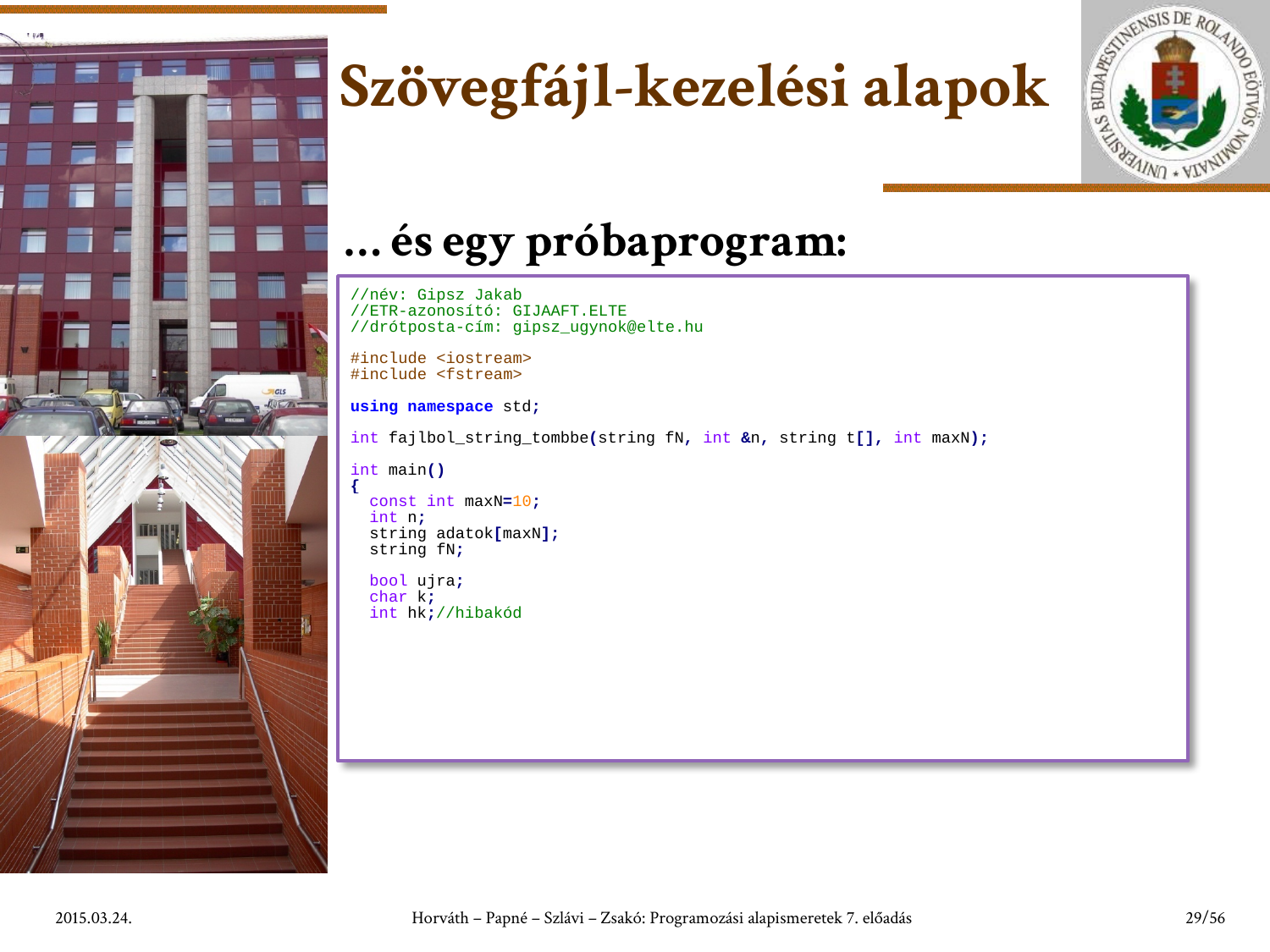

Szövegfájl-kezelési alapok
… és egy próbaprogram:
//név: Gipsz Jakab
//ETR-azonosító: GIJAAFT.ELTE
//drótposta-cím: gipsz_ugynok@elte.hu

#include <iostream>
#include <fstream>

using namespace std;

int fajlbol_string_tombbe(string fN, int &n, string t[], int maxN);

int main()
{
  const int maxN=10;
  int n;
  string adatok[maxN];
  string fN;

  bool ujra;
  char k;
  int hk;//hibakód
2015.03.24.
Horváth – Papné – Szlávi – Zsakó: Programozási alapismeretek 7. előadás
29/56